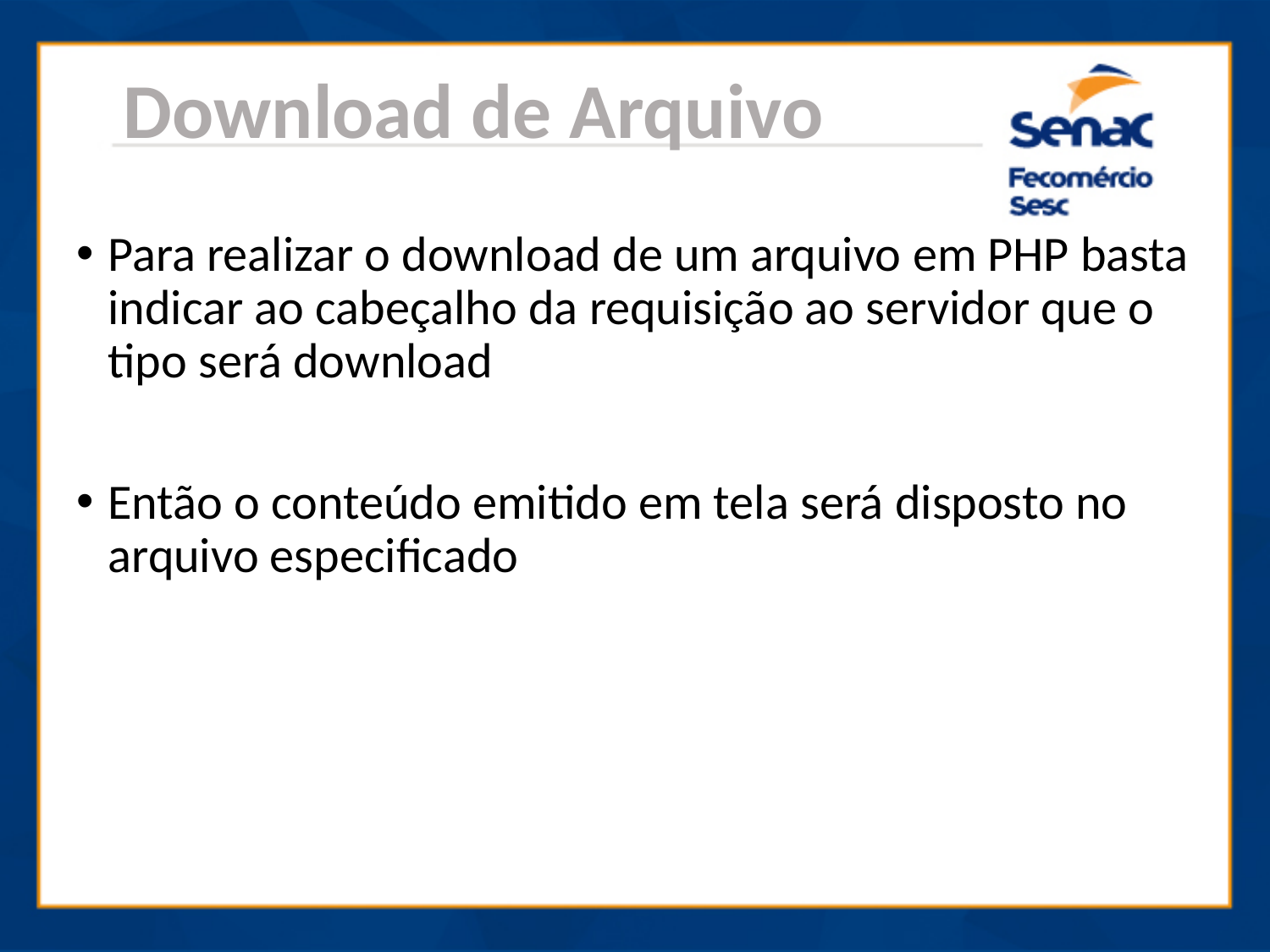

Download de Arquivo
Para realizar o download de um arquivo em PHP basta indicar ao cabeçalho da requisição ao servidor que o tipo será download

Então o conteúdo emitido em tela será disposto no arquivo especificado